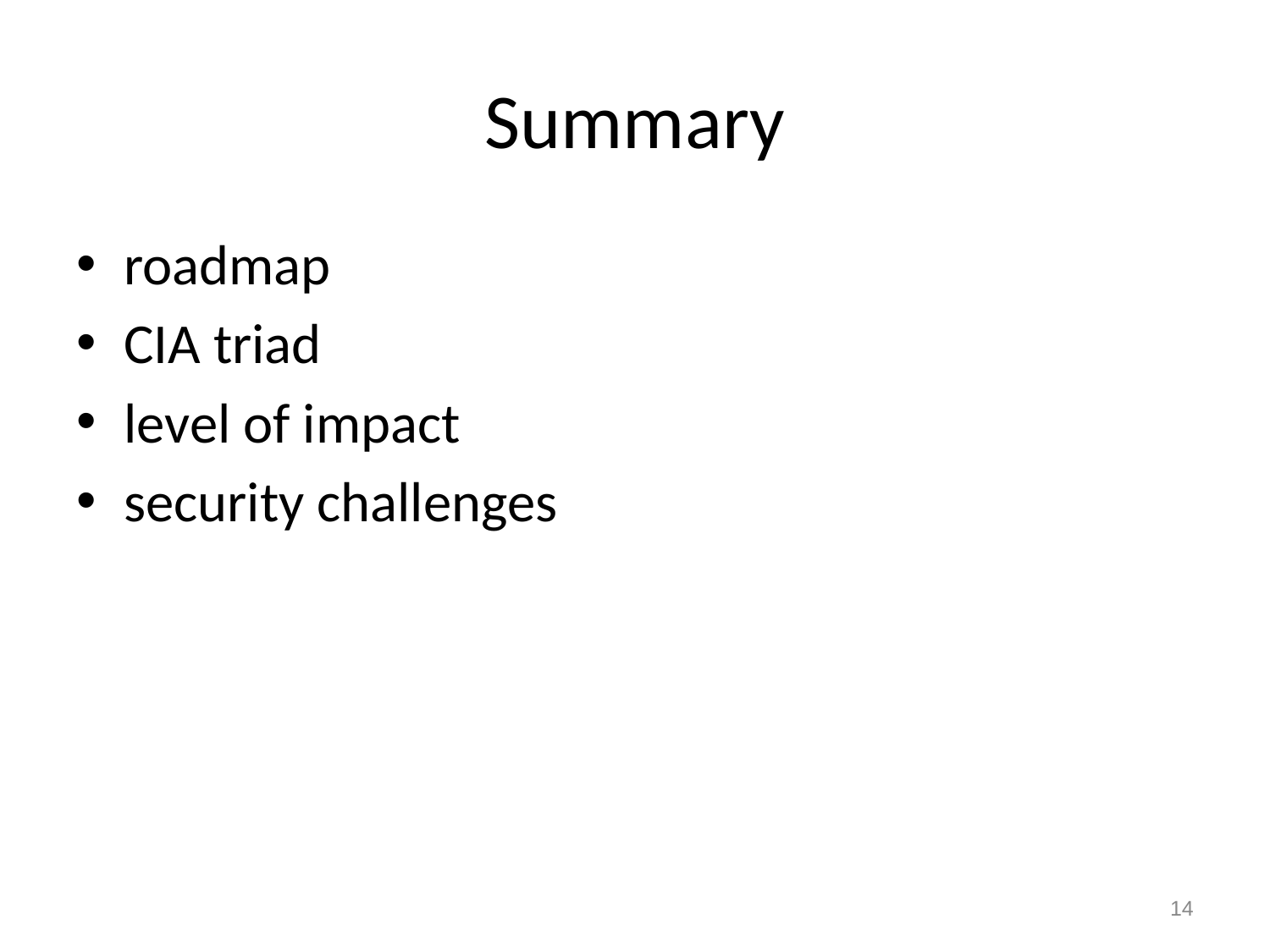

# Summary
roadmap
CIA triad
level of impact
security challenges
14